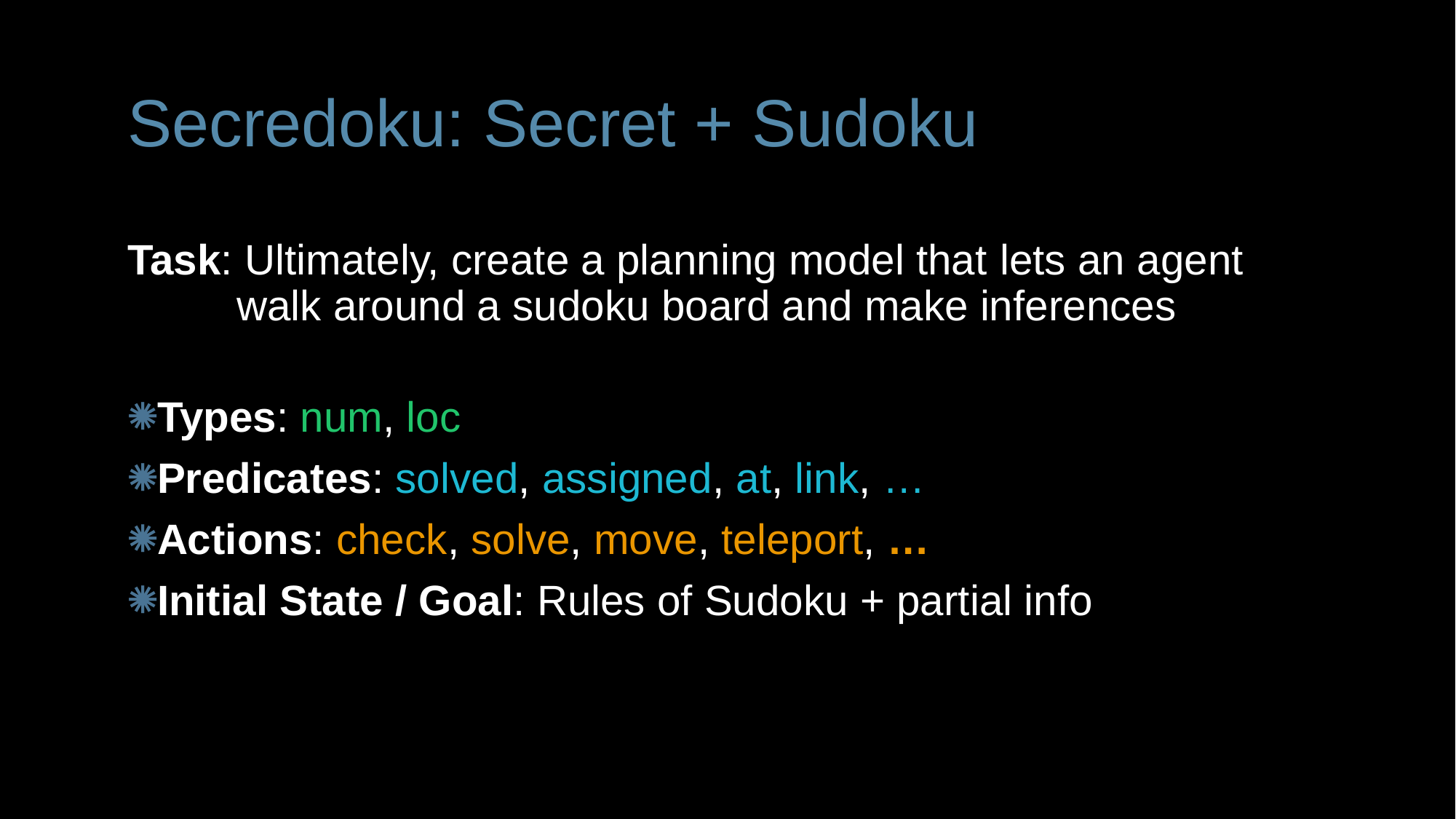

# Secredoku: Secret + Sudoku
Task: Ultimately, create a planning model that lets an agent
	walk around a sudoku board and make inferences
Types: num, loc
Predicates: solved, assigned, at, link, …
Actions: check, solve, move, teleport, …
Initial State / Goal: Rules of Sudoku + partial info